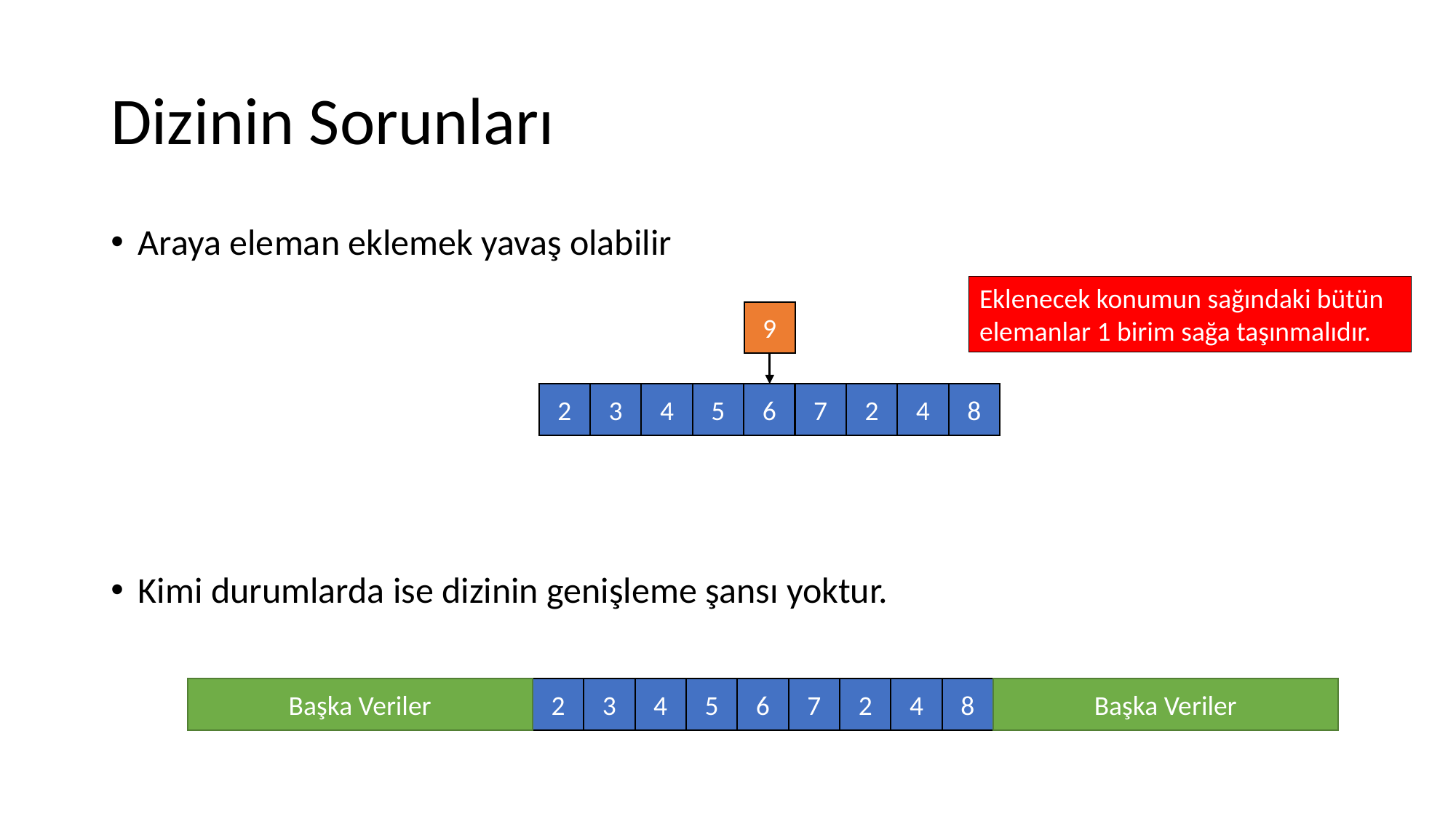

# Dizinin Sorunları
Araya eleman eklemek yavaş olabilir
Eklenecek konumun sağındaki bütün elemanlar 1 birim sağa taşınmalıdır.
9
2
3
4
5
6
7
2
4
8
Kimi durumlarda ise dizinin genişleme şansı yoktur.
Başka Veriler
2
3
4
5
6
7
2
4
8
Başka Veriler